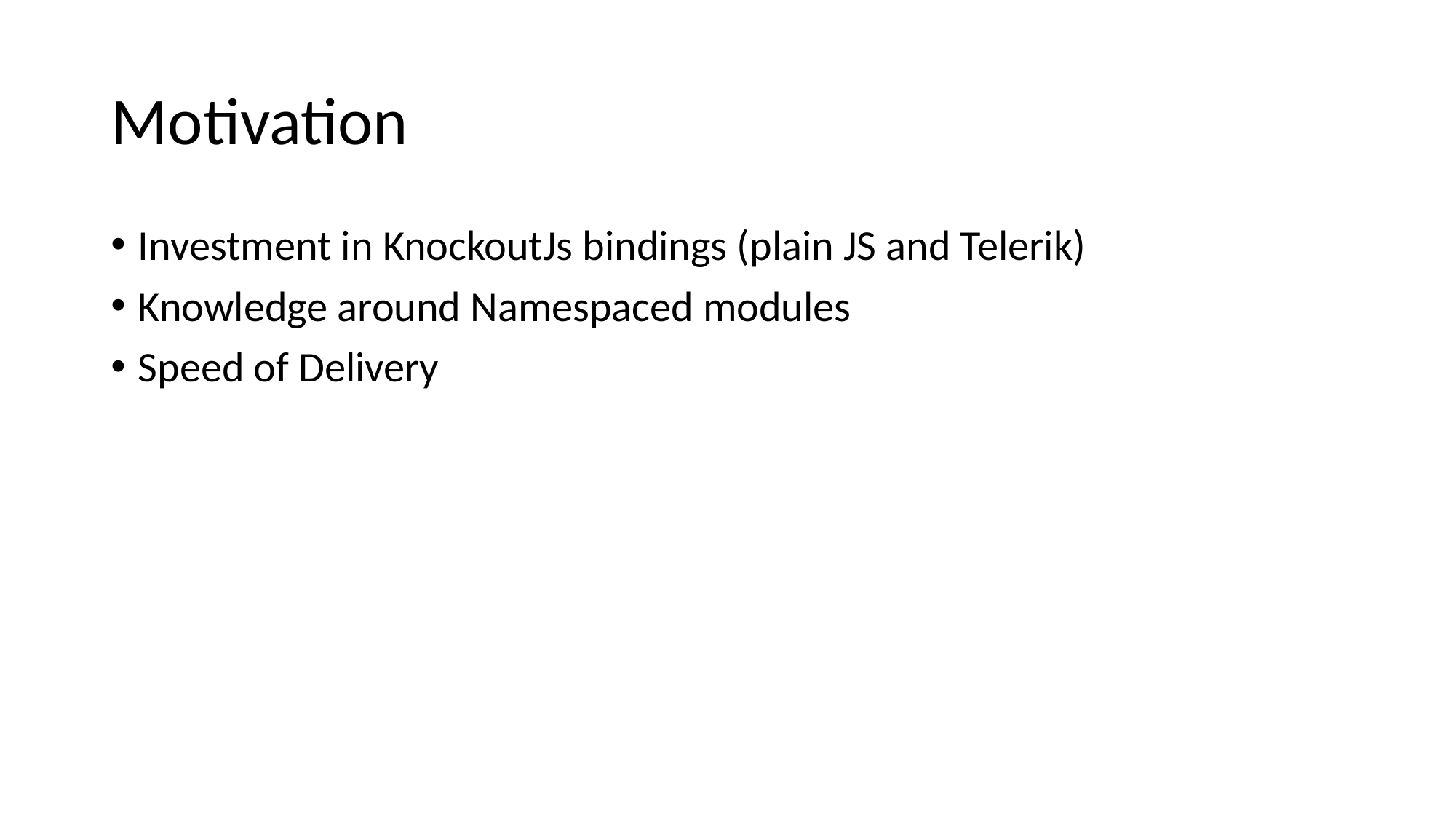

# Motivation
Investment in KnockoutJs bindings (plain JS and Telerik)
Knowledge around Namespaced modules
Speed of Delivery